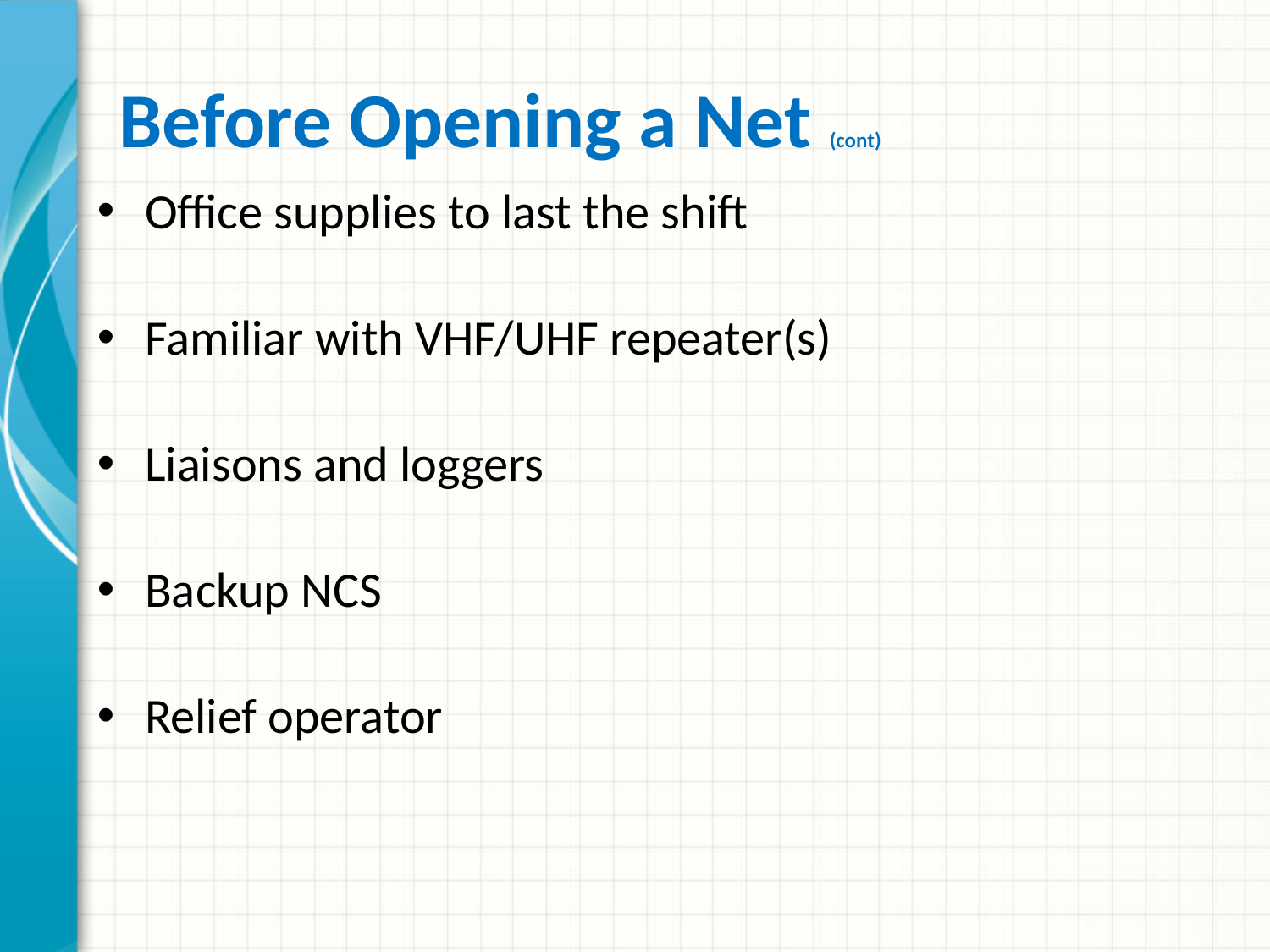

# Before Opening a Net (cont)
Office supplies to last the shift

Familiar with VHF/UHF repeater(s)

Liaisons and loggers

Backup NCS

Relief operator